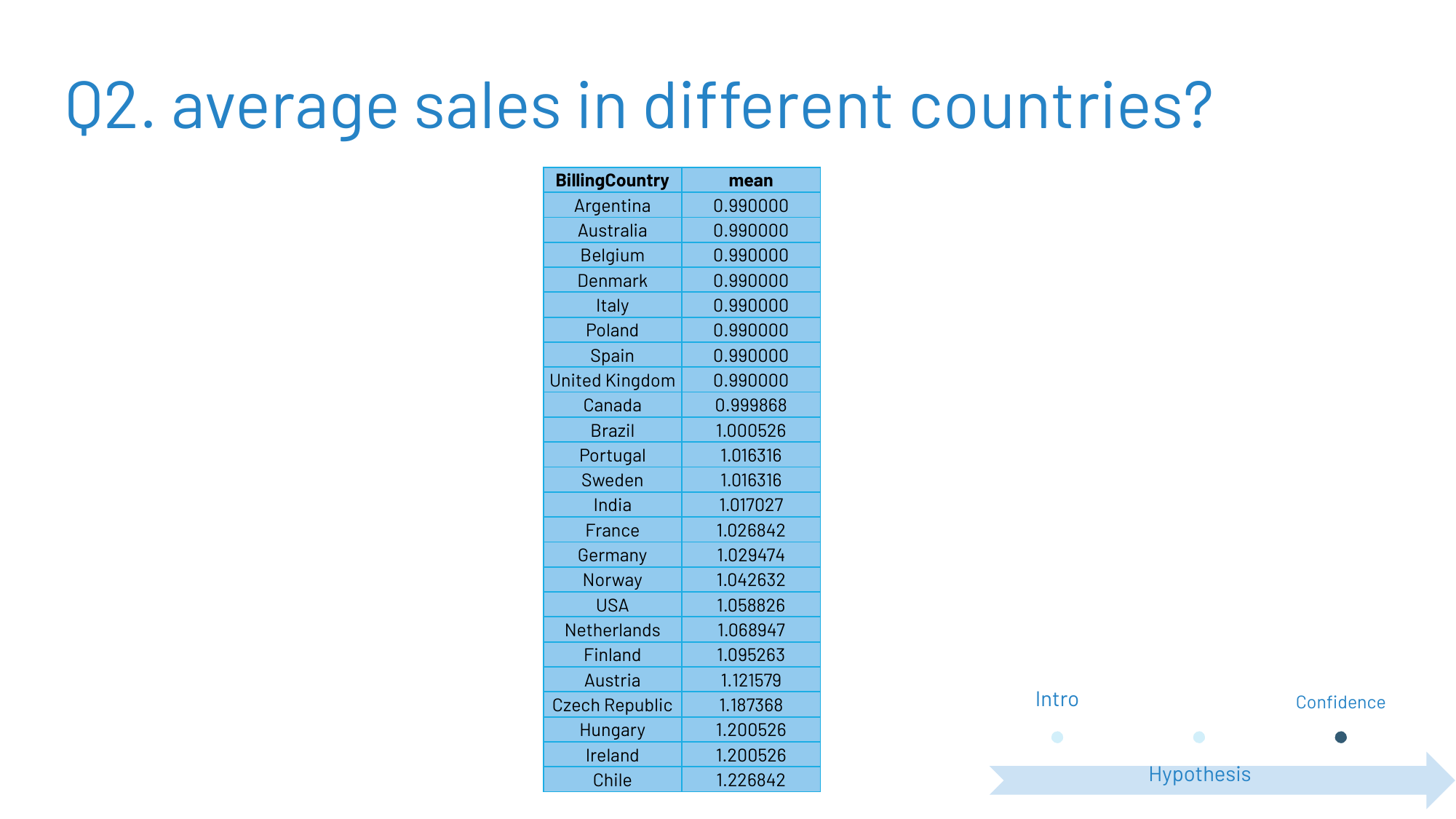

# Q2. average sales in different countries?
| BillingCountry | mean |
| --- | --- |
| Argentina | 0.990000 |
| Australia | 0.990000 |
| Belgium | 0.990000 |
| Denmark | 0.990000 |
| Italy | 0.990000 |
| Poland | 0.990000 |
| Spain | 0.990000 |
| United Kingdom | 0.990000 |
| Canada | 0.999868 |
| Brazil | 1.000526 |
| Portugal | 1.016316 |
| Sweden | 1.016316 |
| India | 1.017027 |
| France | 1.026842 |
| Germany | 1.029474 |
| Norway | 1.042632 |
| USA | 1.058826 |
| Netherlands | 1.068947 |
| Finland | 1.095263 |
| Austria | 1.121579 |
| Czech Republic | 1.187368 |
| Hungary | 1.200526 |
| Ireland | 1.200526 |
| Chile | 1.226842 |
Intro
Hypothesis
Confidence